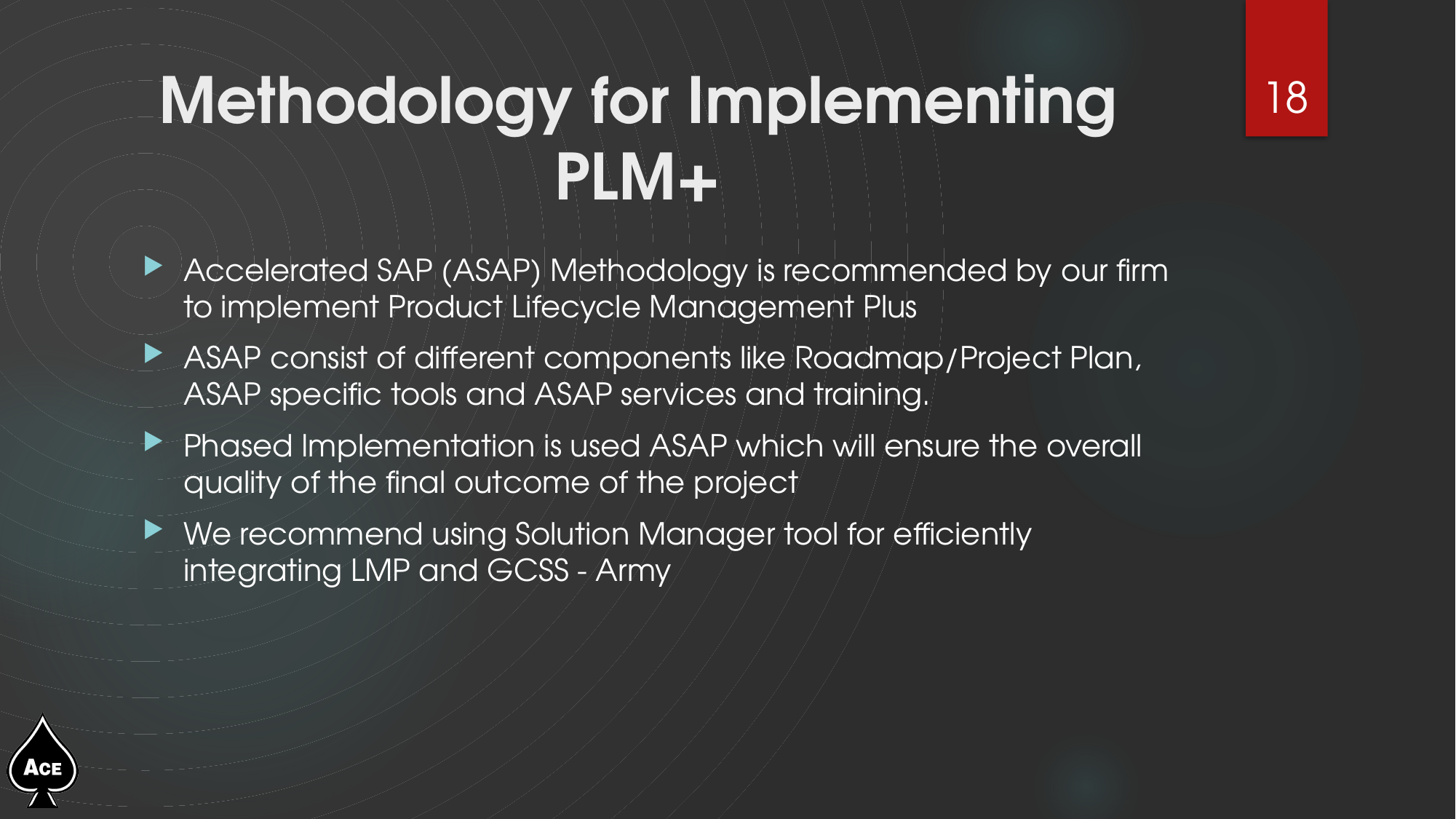

18
# Methodology for Implementing PLM+
Accelerated SAP (ASAP) Methodology is recommended by our firm to implement Product Lifecycle Management Plus
ASAP consist of different components like Roadmap/Project Plan, ASAP specific tools and ASAP services and training.
Phased Implementation is used ASAP which will ensure the overall quality of the final outcome of the project
We recommend using Solution Manager tool for efficiently integrating LMP and GCSS - Army